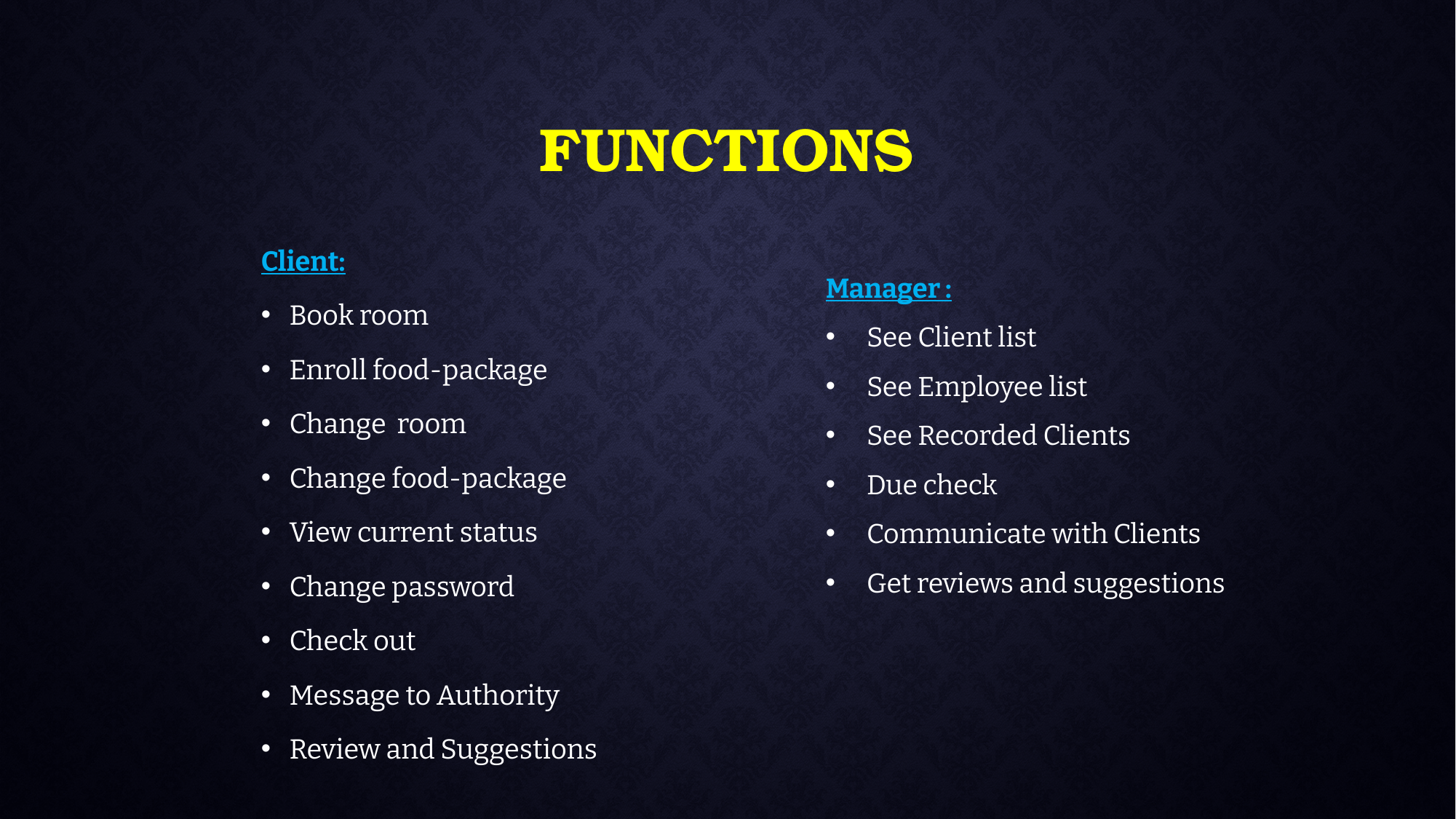

# Functions
Client:
Book room
Enroll food-package
Change  room
Change food-package
View current status
Change password
Check out
Message to Authority
Review and Suggestions

Manager :
See Client list
See Employee list
See Recorded Clients
Due check
Communicate with Clients
Get reviews and suggestions